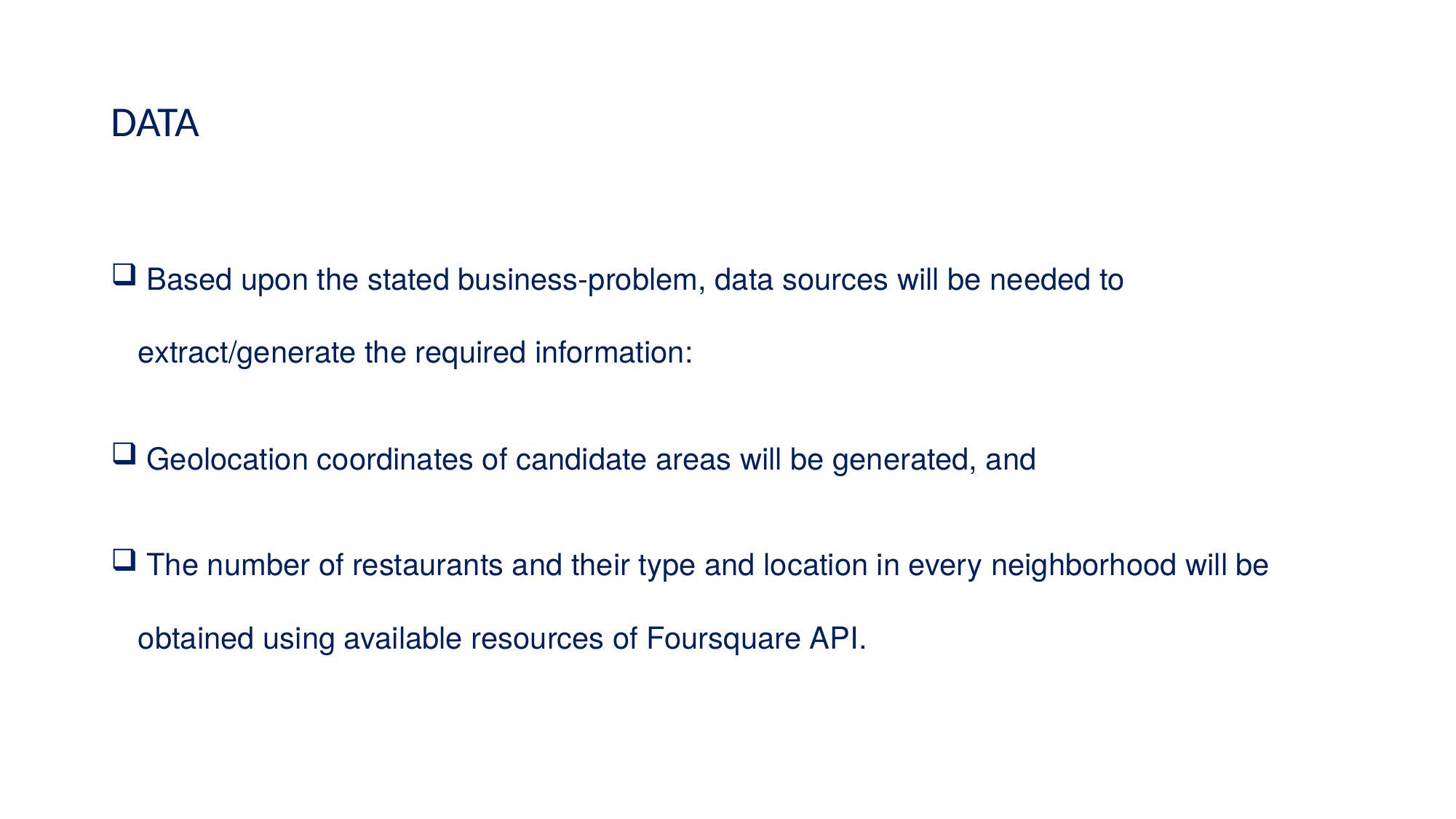

# DATA
 Based upon the stated business-problem, data sources will be needed to extract/generate the required information:
 Geolocation coordinates of candidate areas will be generated, and
 The number of restaurants and their type and location in every neighborhood will be obtained using available resources of Foursquare API.